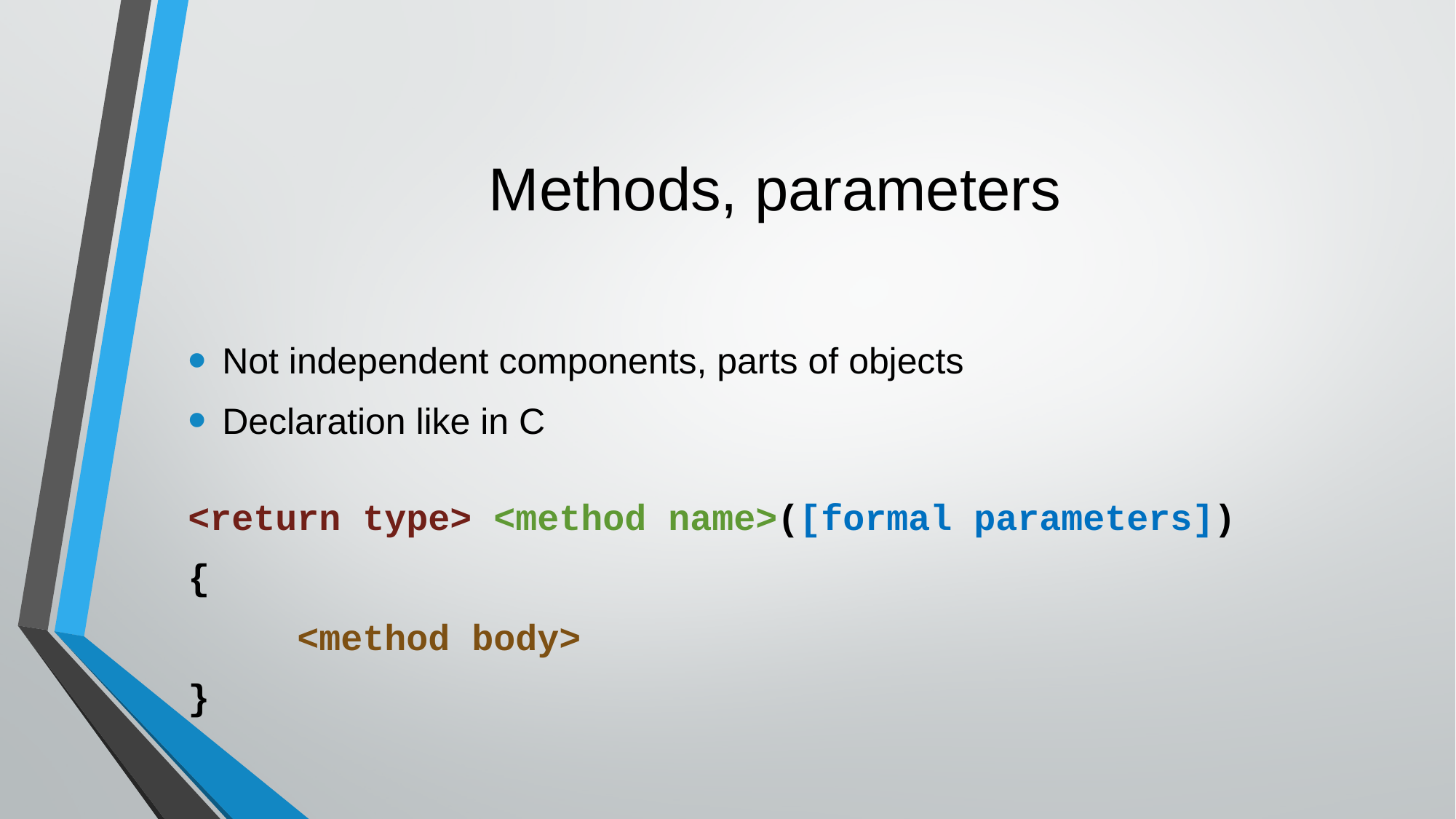

# Methods, parameters
Not independent components, parts of objects
Declaration like in C
<return type> <method name>([formal parameters])
{
	<method body>
}